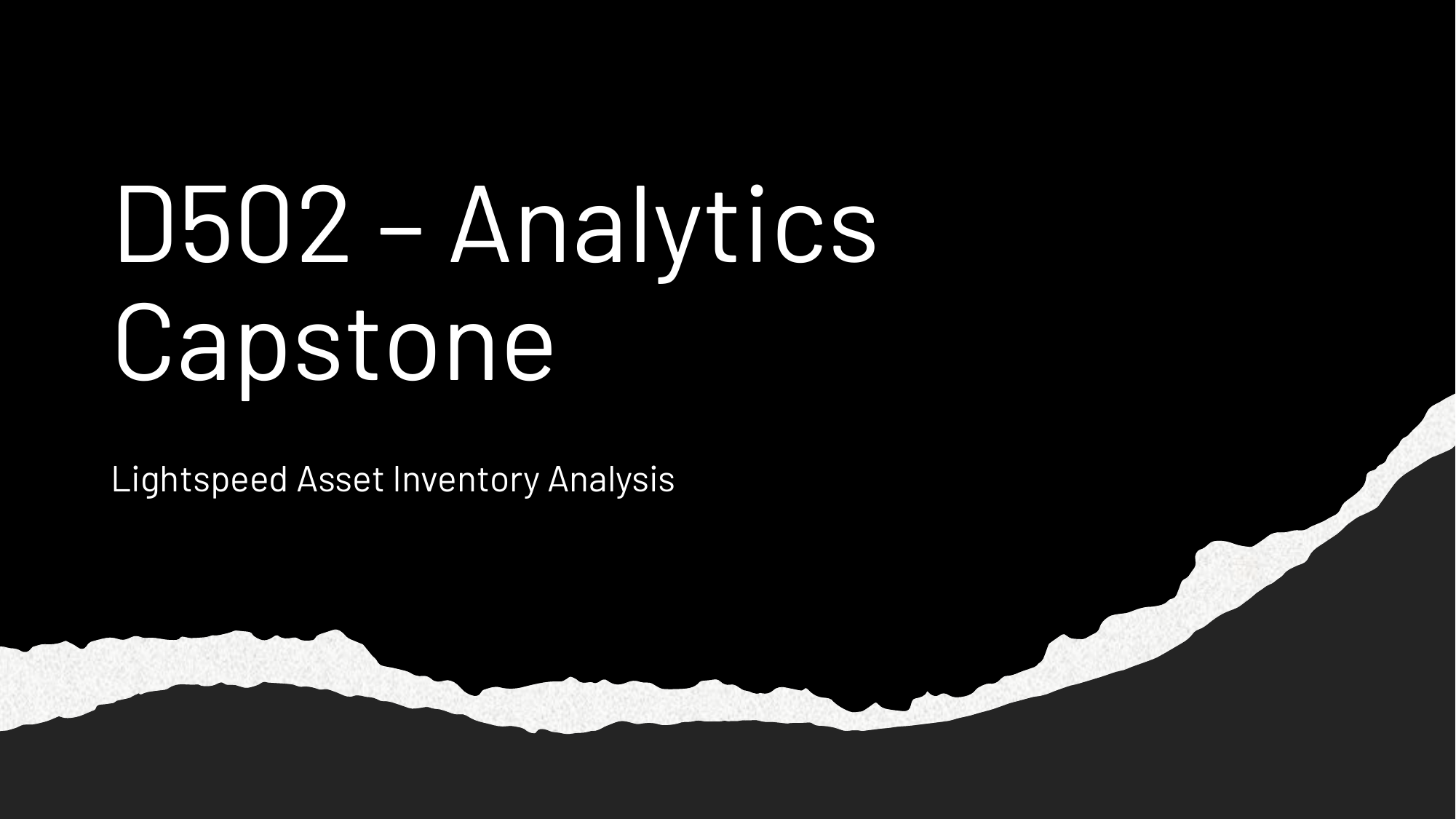

# D502 – Analytics Capstone

Lightspeed Asset Inventory Analysis